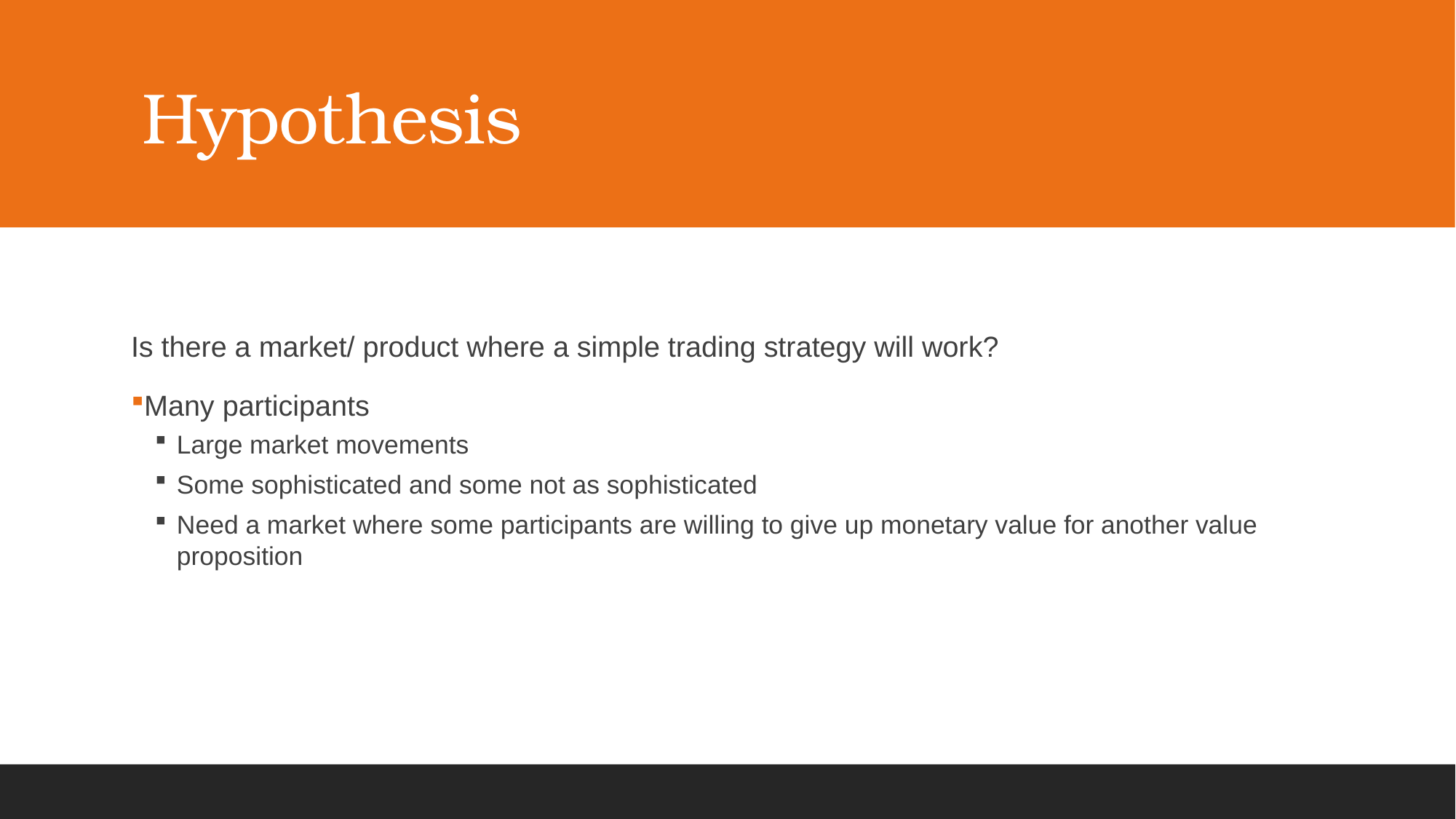

# Hypothesis
Is there a market/ product where a simple trading strategy will work?
Many participants
Large market movements
Some sophisticated and some not as sophisticated
Need a market where some participants are willing to give up monetary value for another value proposition